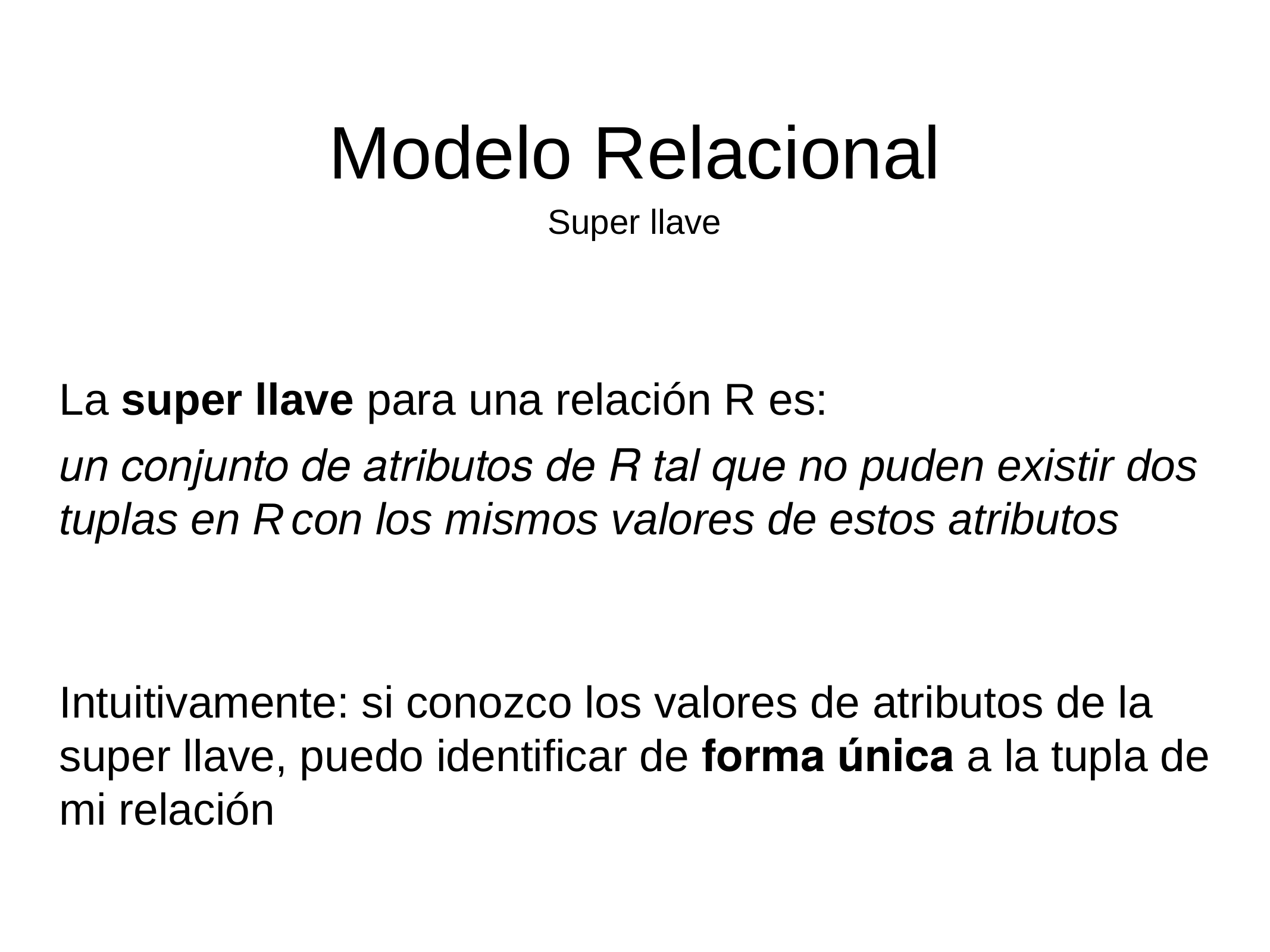

Modelo Relacional
Super llave
La super llave para una relación R es:
un conjunto de atributos de R tal que no puden existir dos tuplas en R con los mismos valores de estos atributos
Intuitivamente: si conozco los valores de atributos de la super llave, puedo identificar de forma única a la tupla de mi relación